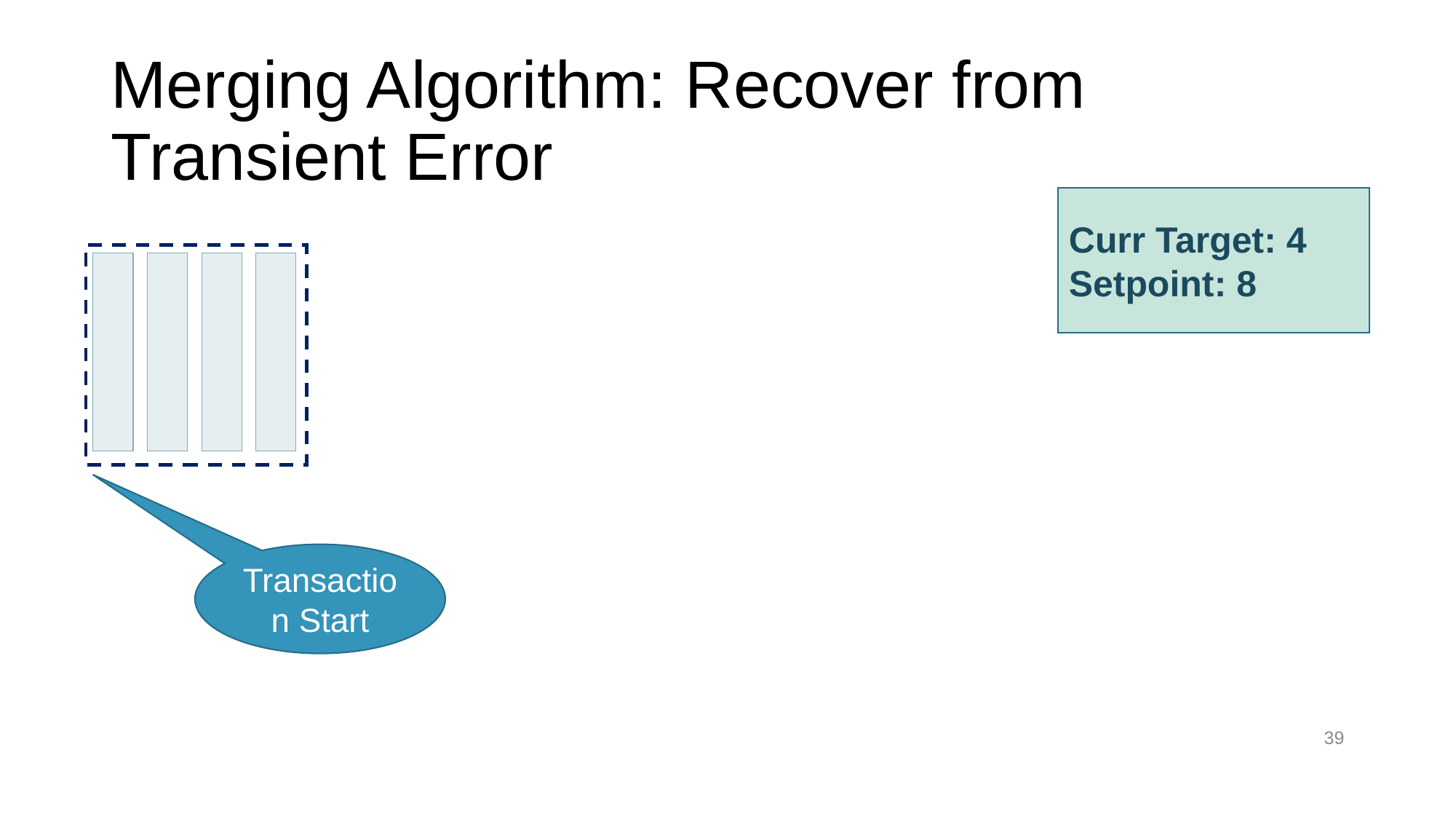

# Merging Algorithm: Recover from Transient Error
Curr Target: 4
Setpoint: 8

Transaction Start
39